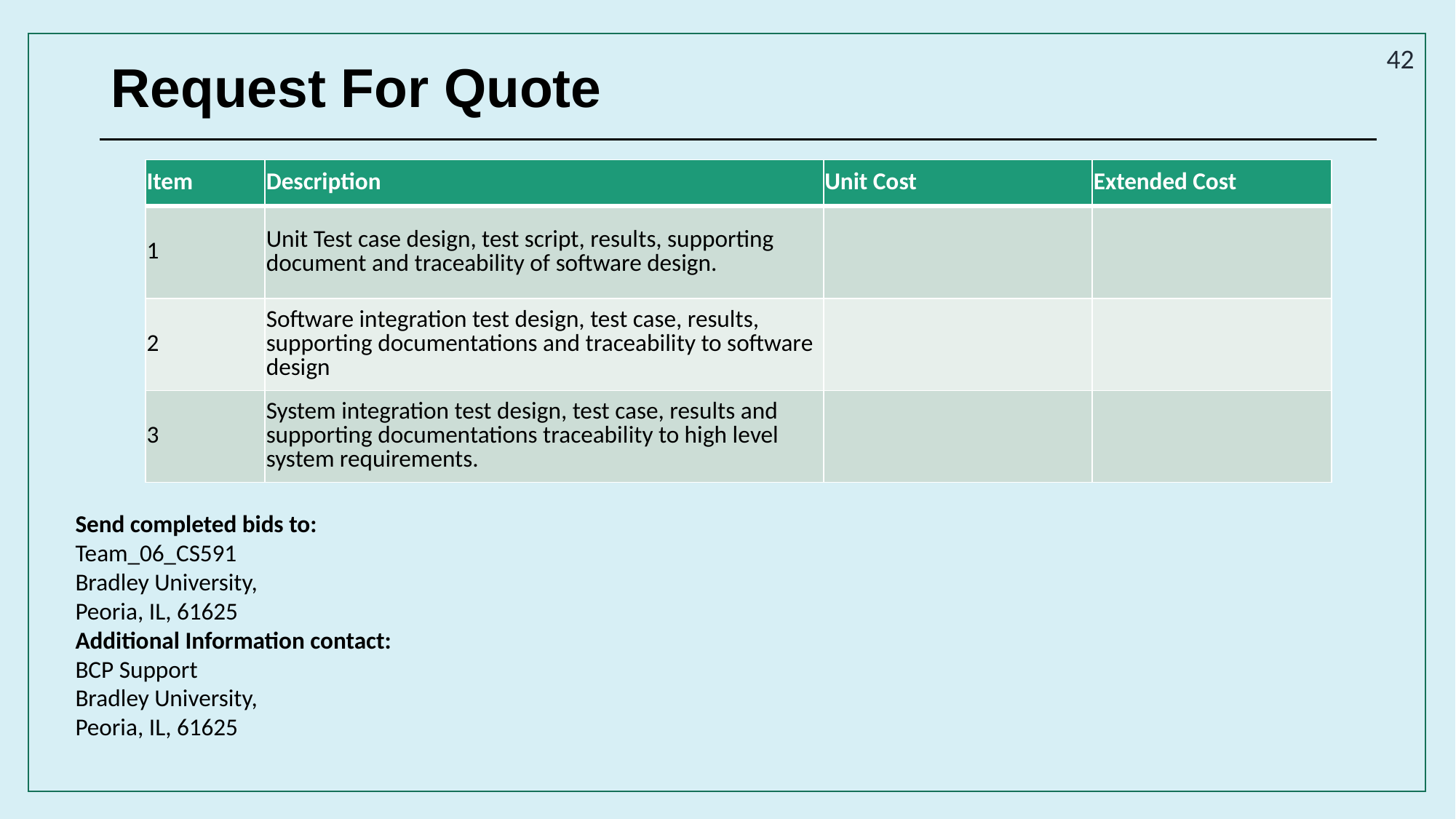

42
# Request For Quote
| Item | Description | Unit Cost | Extended Cost |
| --- | --- | --- | --- |
| 1 | Unit Test case design, test script, results, supporting document and traceability of software design. |  |  |
| 2 | Software integration test design, test case, results, supporting documentations and traceability to software design |  |  |
| 3 | System integration test design, test case, results and supporting documentations traceability to high level system requirements. |  |  |
Send completed bids to:
Team_06_CS591
Bradley University,
Peoria, IL, 61625
Additional Information contact:
BCP Support
Bradley University,
Peoria, IL, 61625